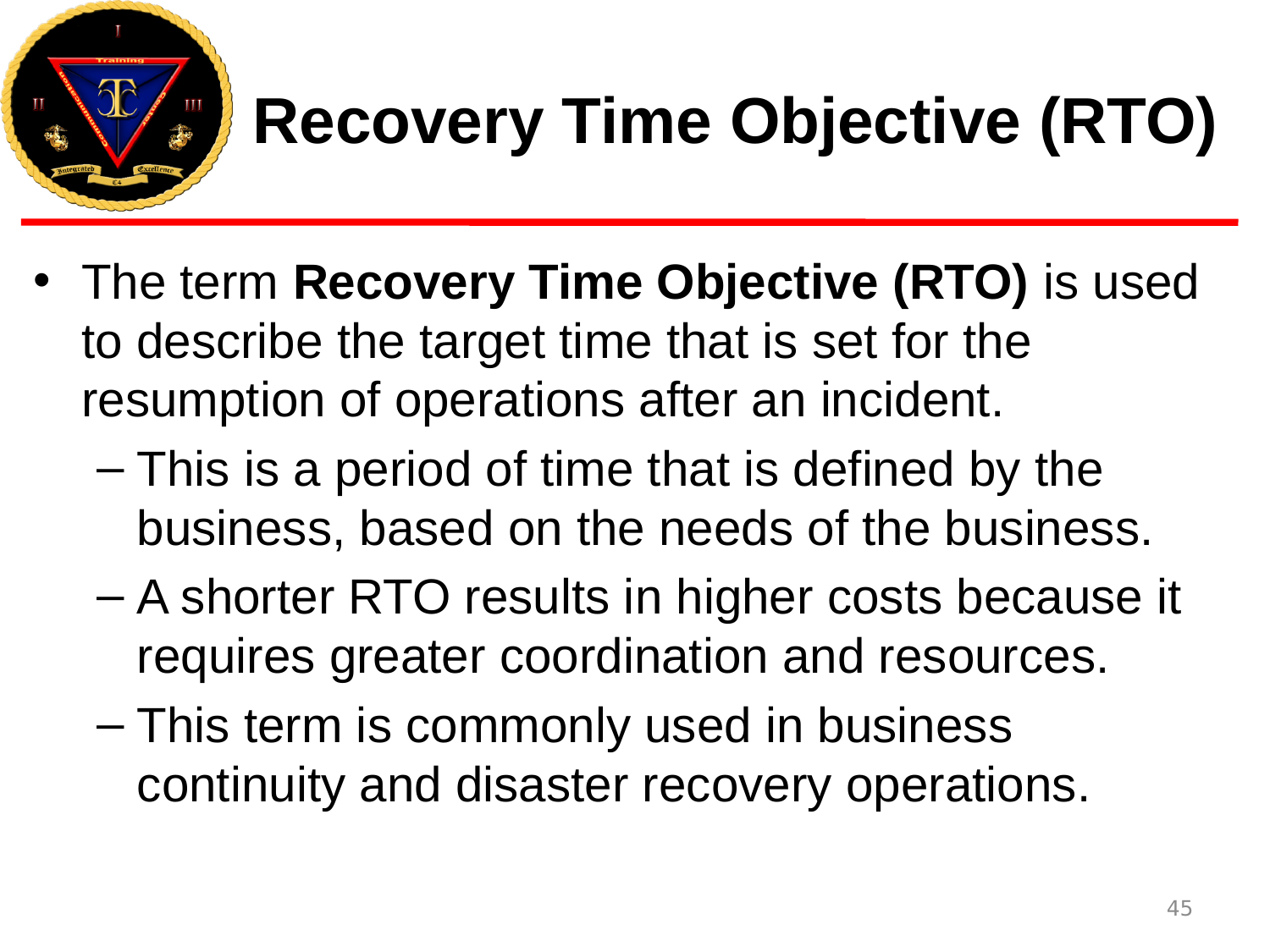

# Recovery Time Objective (RTO)
The term Recovery Time Objective (RTO) is used to describe the target time that is set for the resumption of operations after an incident.
This is a period of time that is defined by the business, based on the needs of the business.
A shorter RTO results in higher costs because it requires greater coordination and resources.
This term is commonly used in business continuity and disaster recovery operations.
45